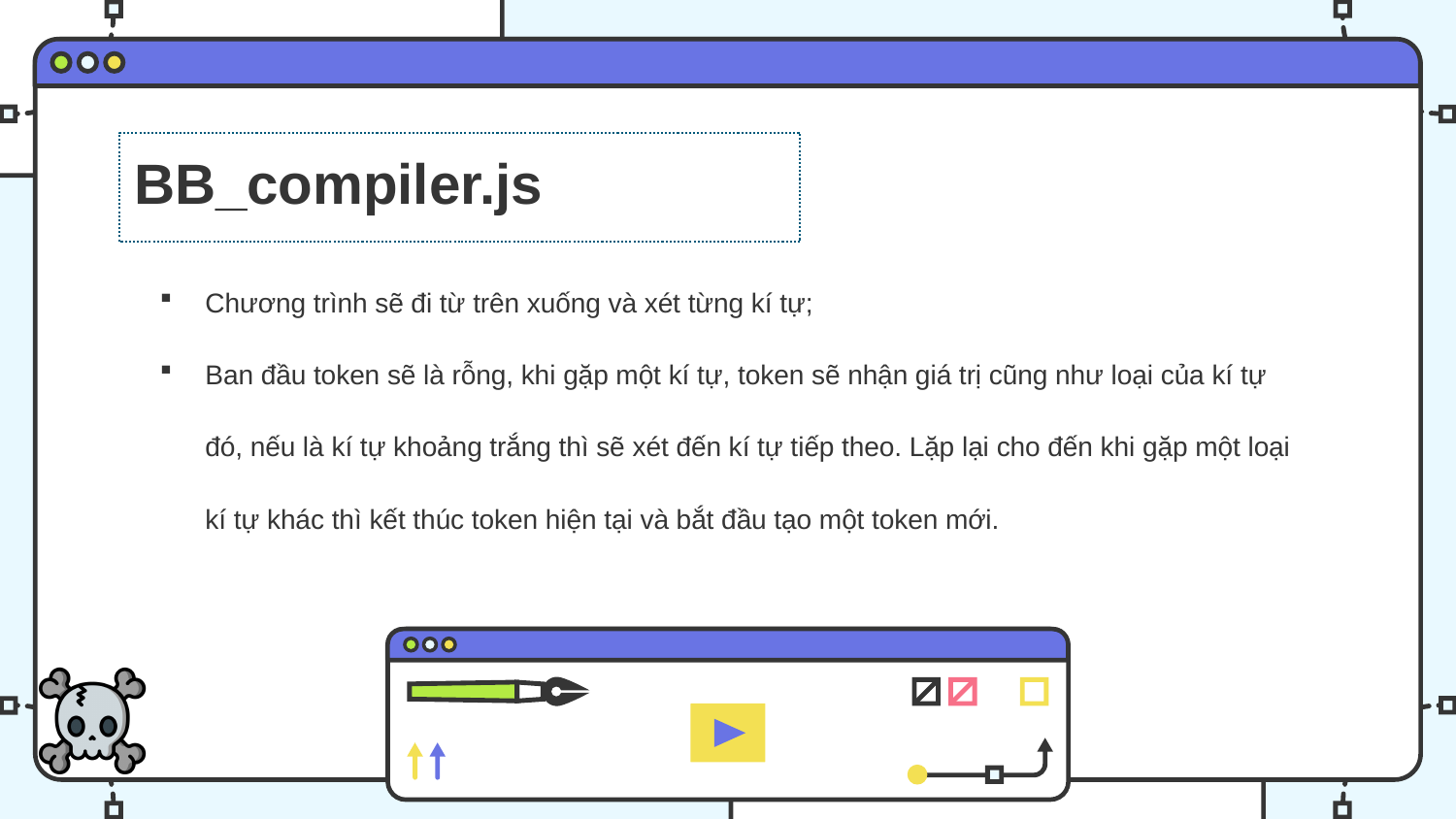

BB_compiler.js
Chương trình sẽ đi từ trên xuống và xét từng kí tự;
Ban đầu token sẽ là rỗng, khi gặp một kí tự, token sẽ nhận giá trị cũng như loại của kí tự đó, nếu là kí tự khoảng trắng thì sẽ xét đến kí tự tiếp theo. Lặp lại cho đến khi gặp một loại kí tự khác thì kết thúc token hiện tại và bắt đầu tạo một token mới.